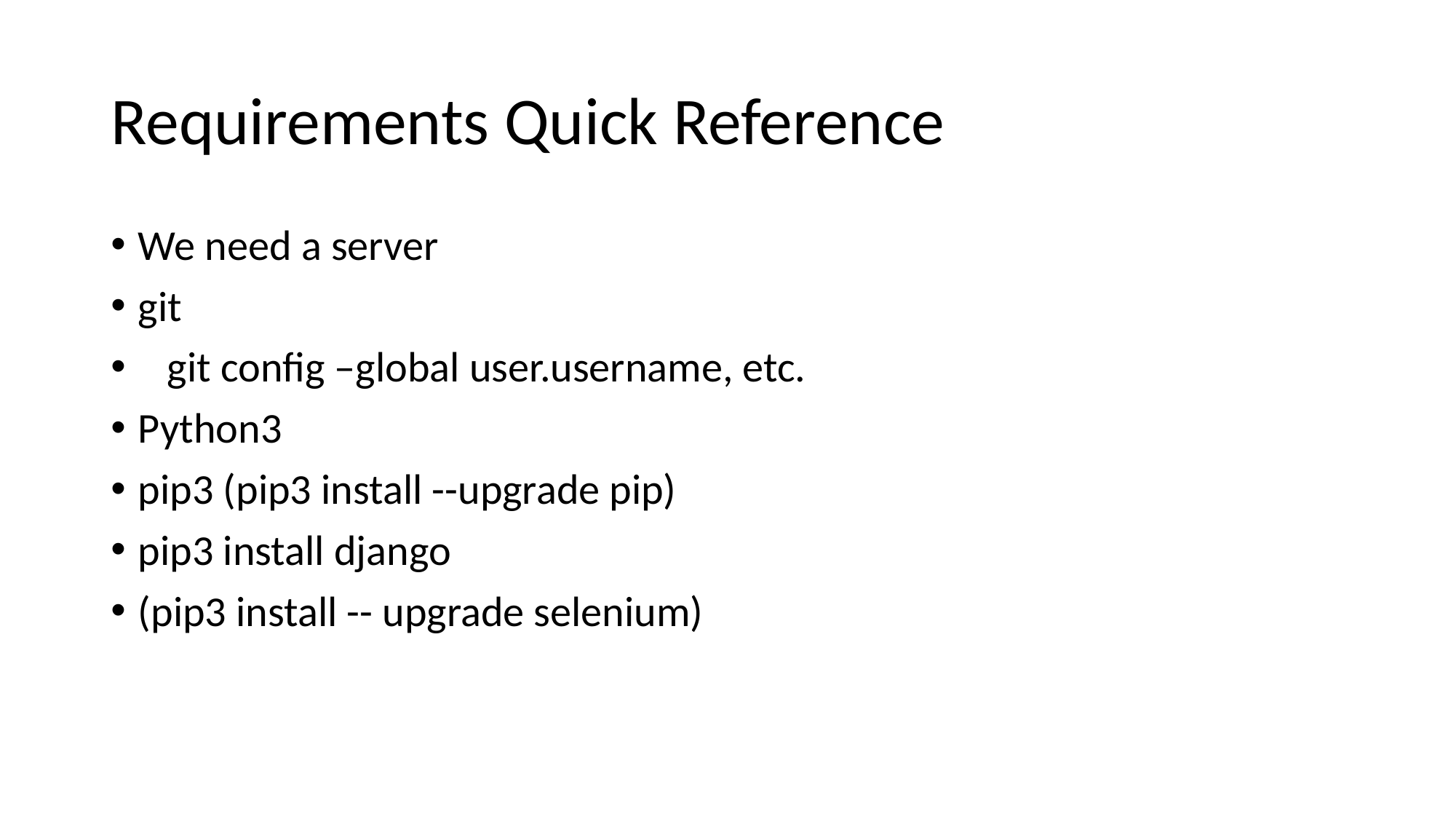

# Requirements Quick Reference
We need a server
git
   git config –global user.username, etc.
Python3
pip3 (pip3 install --upgrade pip)
pip3 install django
(pip3 install -- upgrade selenium)